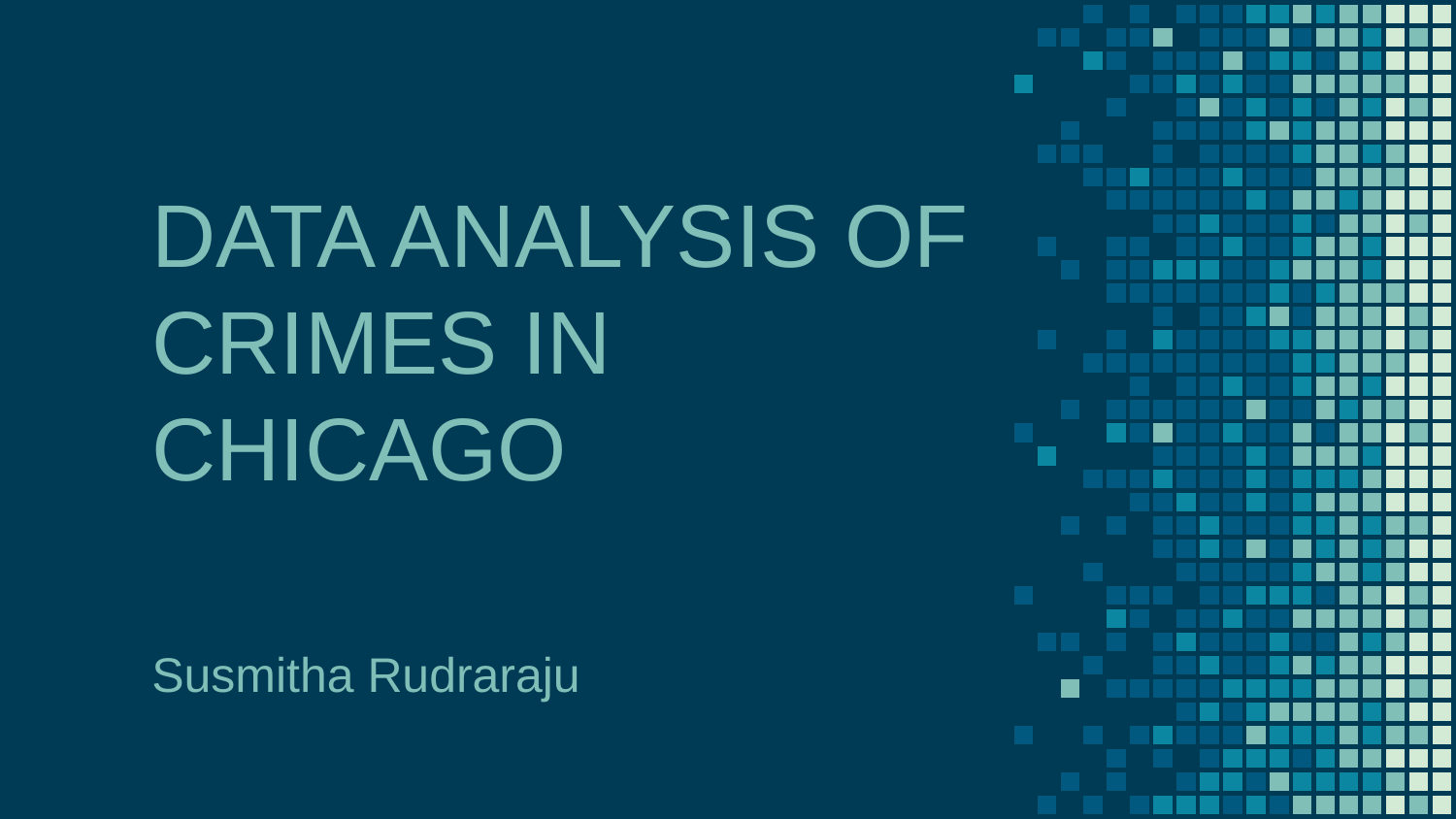

# DATA ANALYSIS OF CRIMES IN CHICAGO Susmitha Rudraraju